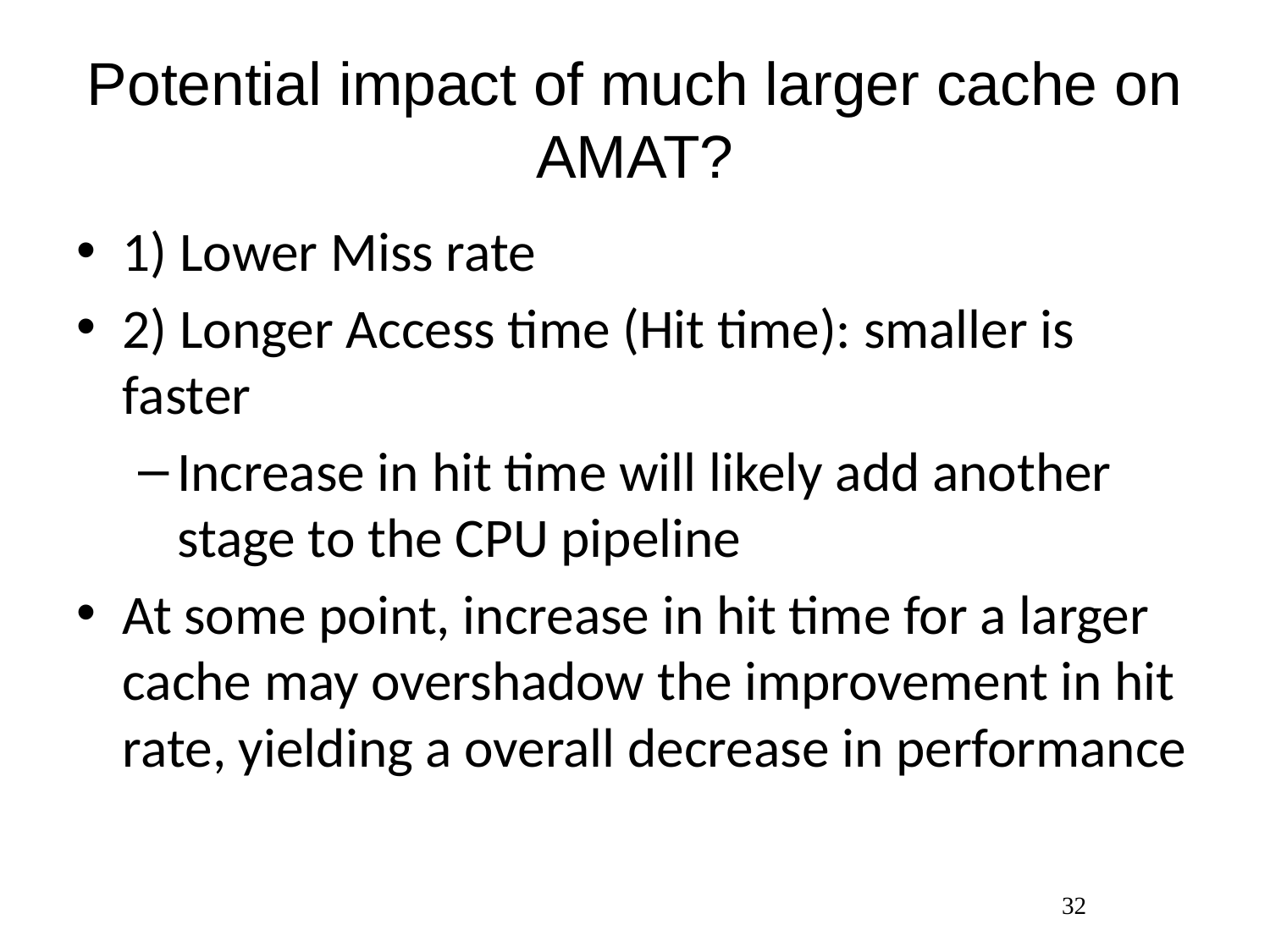

# Potential impact of much larger cache on AMAT?
1) Lower Miss rate
2) Longer Access time (Hit time): smaller is faster
Increase in hit time will likely add another stage to the CPU pipeline
At some point, increase in hit time for a larger cache may overshadow the improvement in hit rate, yielding a overall decrease in performance

32